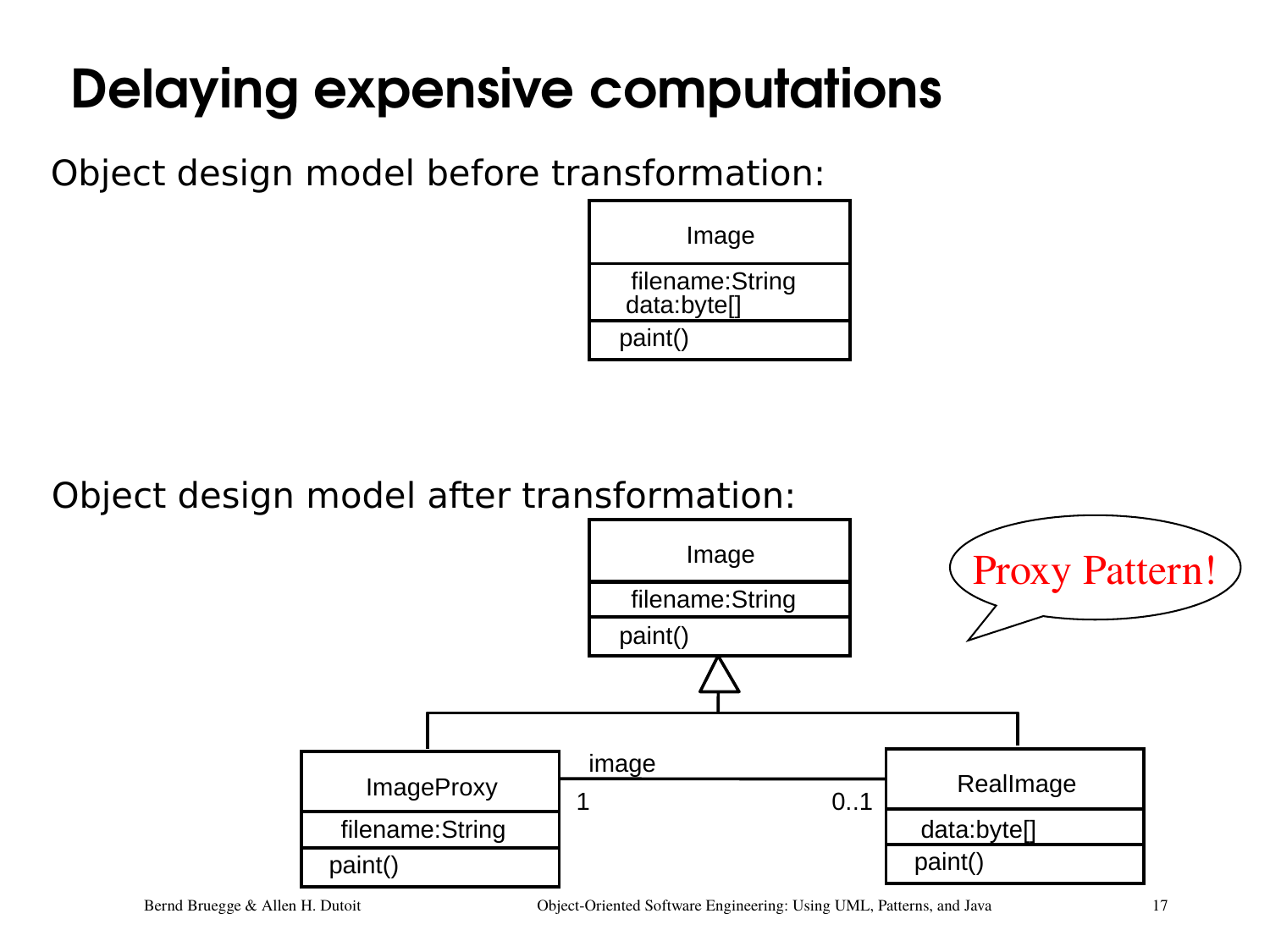

# Delaying expensive computations
Object design model before transformation:

Image

filename:String
data:byte[]

paint()

Object design model after transformation:
Proxy Pattern!

Image

filename:String

paint()

image

RealImage
ImageProxy

1
0..1

filename:String
data:byte[]

paint()

paint()